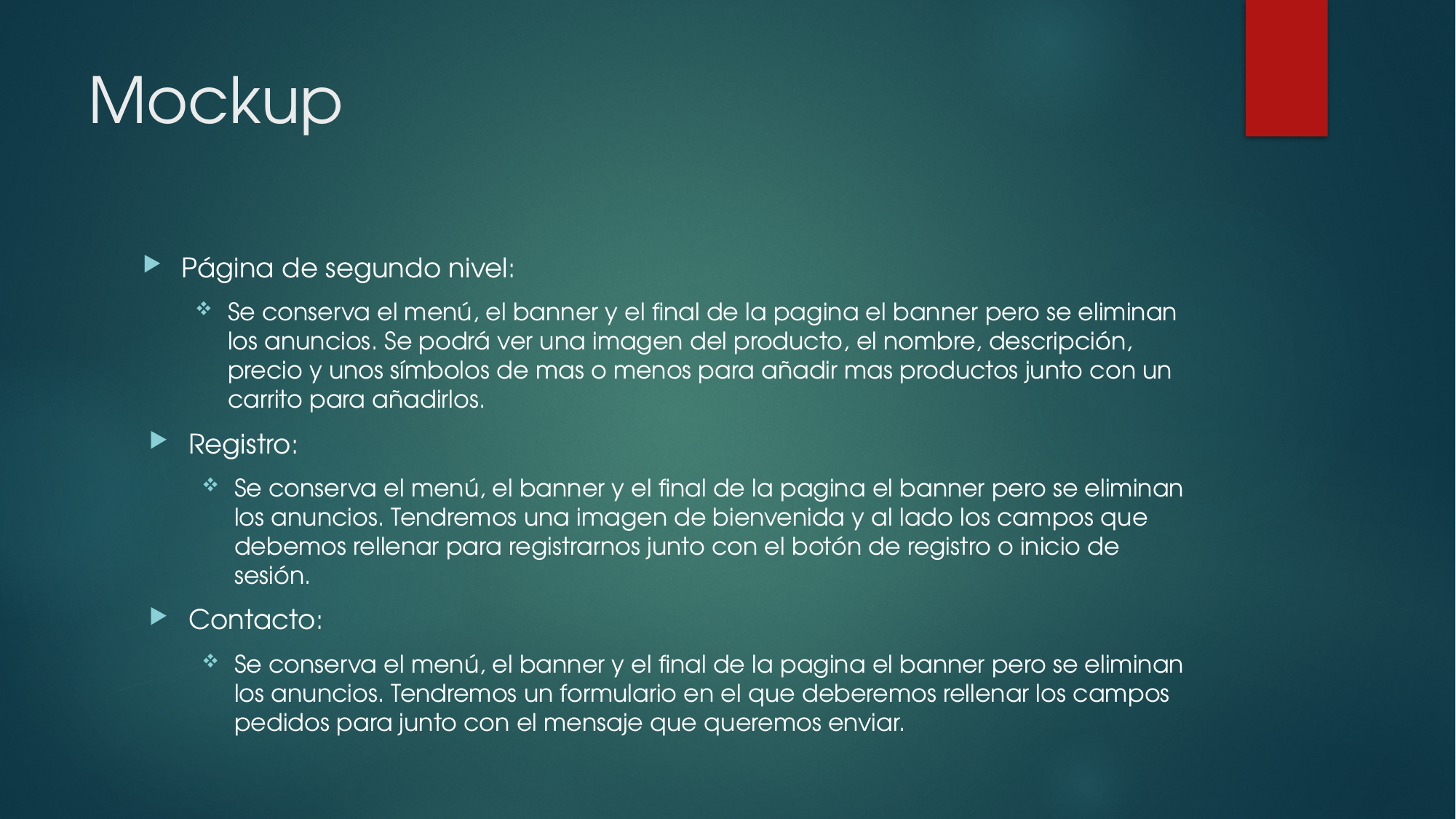

# Mockup
Página de segundo nivel:
Se conserva el menú, el banner y el final de la pagina el banner pero se eliminan los anuncios. Se podrá ver una imagen del producto, el nombre, descripción, precio y unos símbolos de mas o menos para añadir mas productos junto con un carrito para añadirlos.
Registro:
Se conserva el menú, el banner y el final de la pagina el banner pero se eliminan los anuncios. Tendremos una imagen de bienvenida y al lado los campos que debemos rellenar para registrarnos junto con el botón de registro o inicio de sesión.
Contacto:
Se conserva el menú, el banner y el final de la pagina el banner pero se eliminan los anuncios. Tendremos un formulario en el que deberemos rellenar los campos pedidos para junto con el mensaje que queremos enviar.